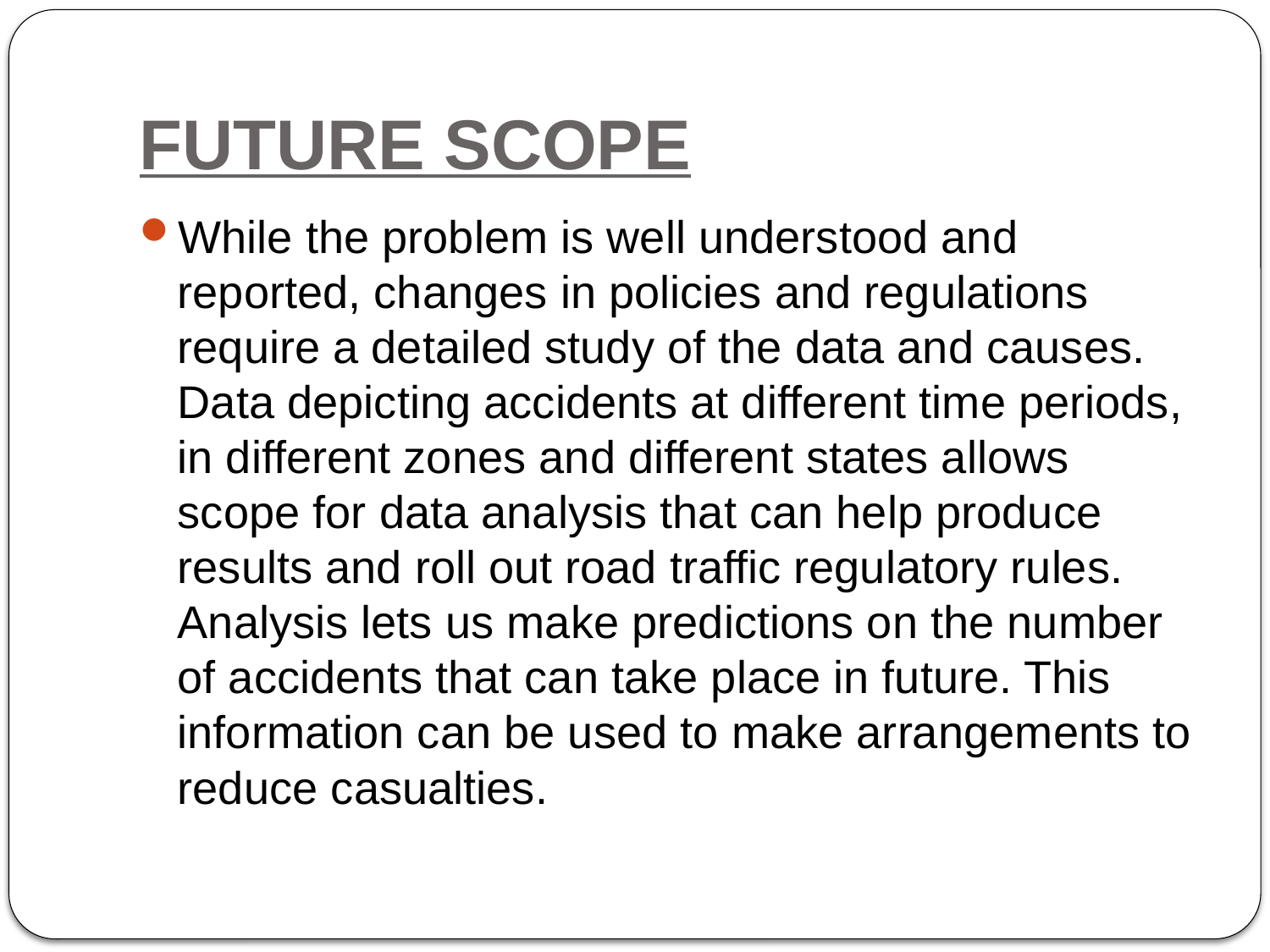

# FUTURE SCOPE
While the problem is well understood and reported, changes in policies and regulations require a detailed study of the data and causes. Data depicting accidents at different time periods, in different zones and different states allows scope for data analysis that can help produce results and roll out road traffic regulatory rules. Analysis lets us make predictions on the number of accidents that can take place in future. This information can be used to make arrangements to reduce casualties.